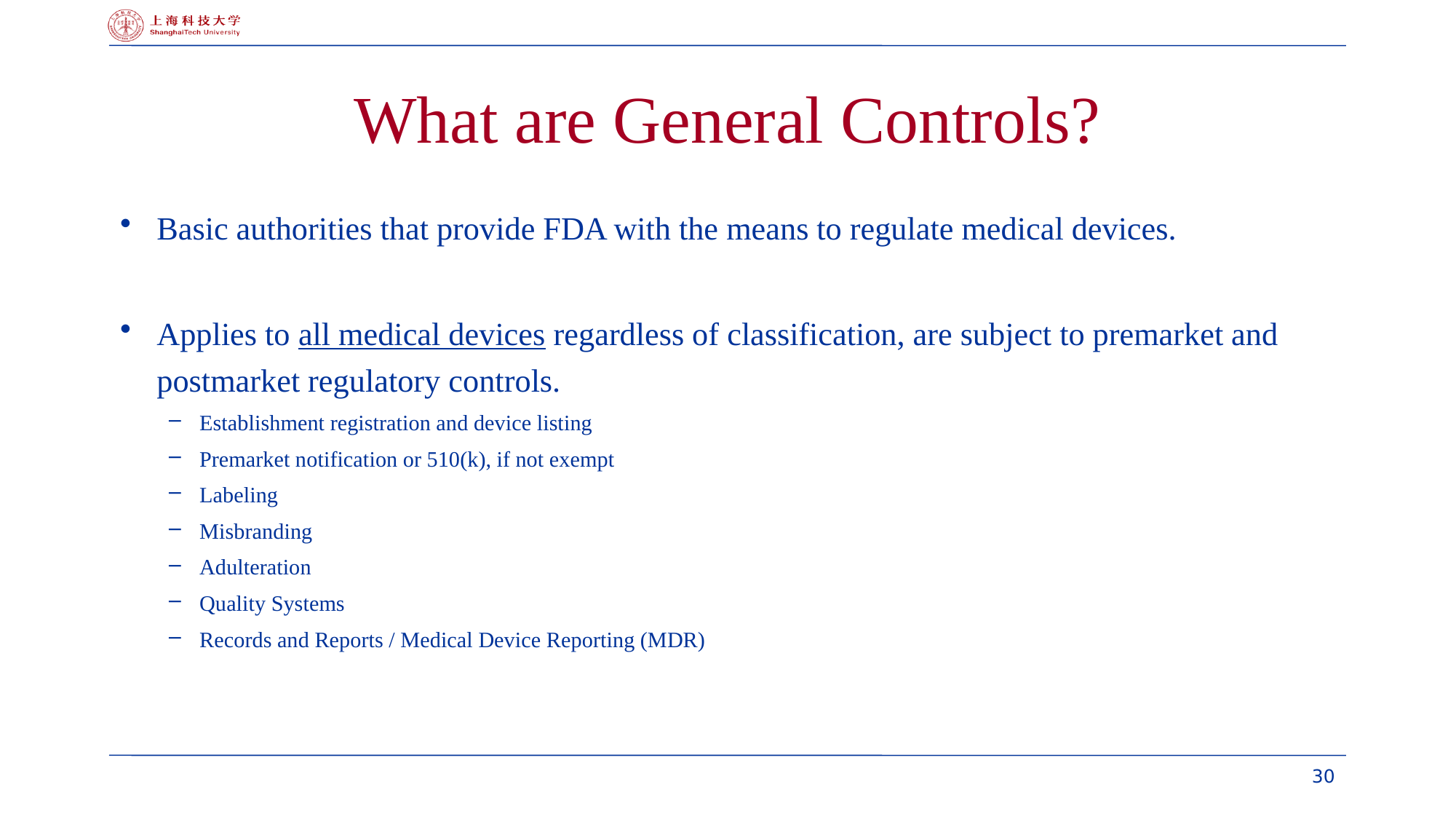

# What are General Controls?
Basic authorities that provide FDA with the means to regulate medical devices.

Applies to all medical devices regardless of classification, are subject to premarket and postmarket regulatory controls.
Establishment registration and device listing
Premarket notification or 510(k), if not exempt
Labeling
Misbranding
Adulteration
Quality Systems
Records and Reports / Medical Device Reporting (MDR)

30